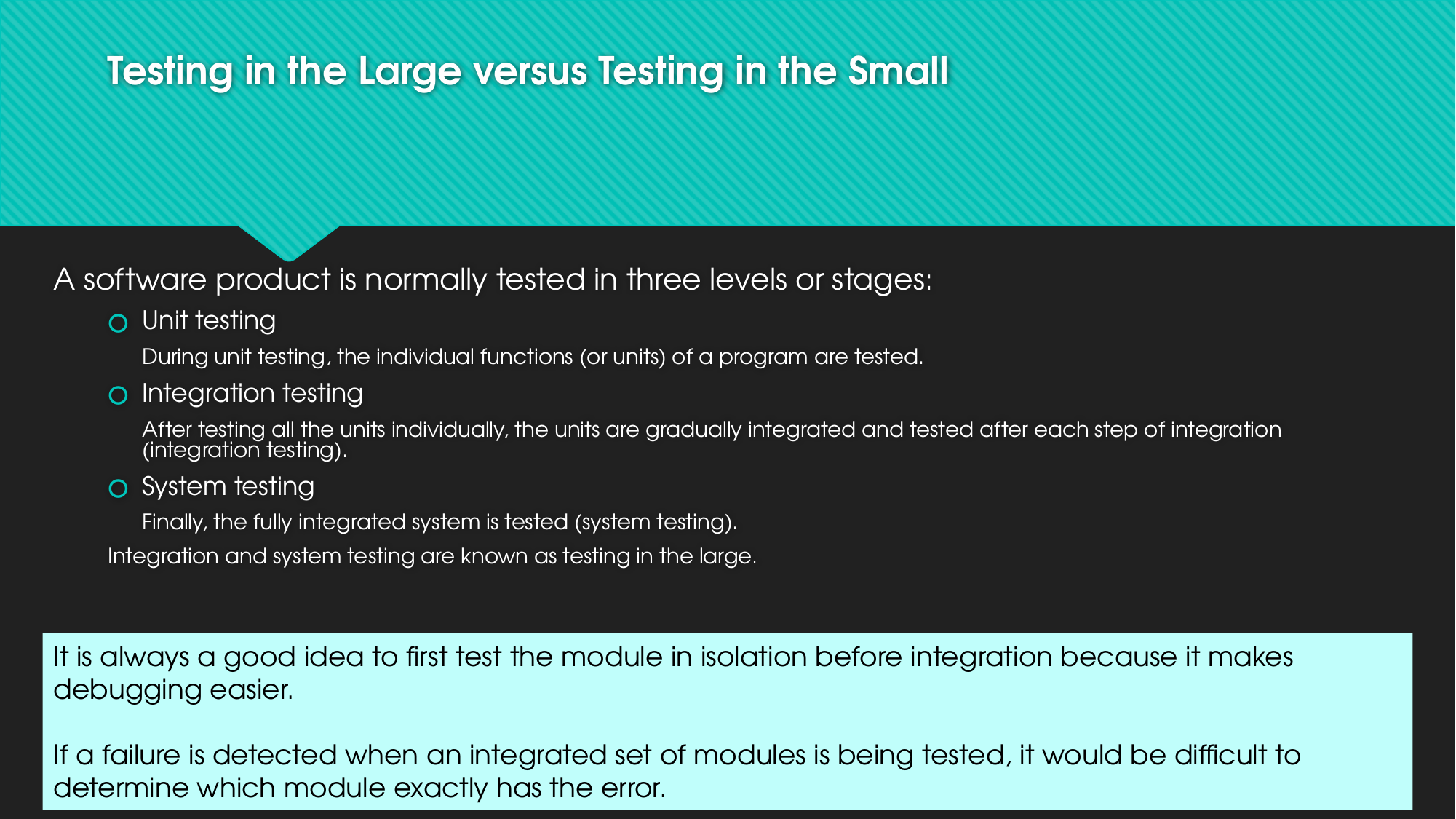

# Testing in the Large versus Testing in the Small
A software product is normally tested in three levels or stages:
Unit testing
	During unit testing, the individual functions (or units) of a program are tested.
Integration testing
	After testing all the units individually, the units are gradually integrated and tested after each step of integration (integration testing).
System testing
	Finally, the fully integrated system is tested (system testing).
Integration and system testing are known as testing in the large.

It is always a good idea to first test the module in isolation before integration because it makes debugging easier.

If a failure is detected when an integrated set of modules is being tested, it would be difficult to determine which module exactly has the error.